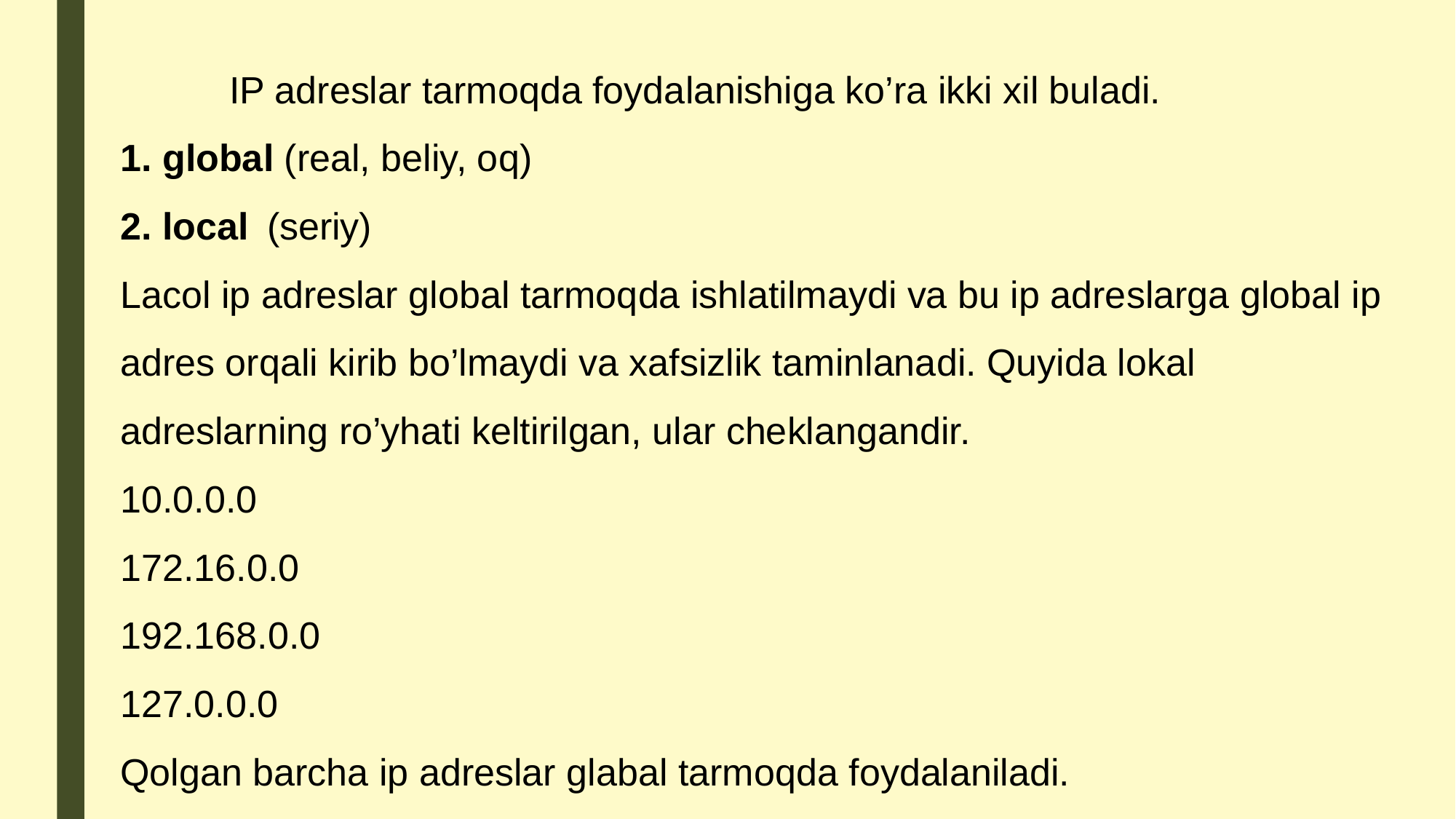

IP adreslar tarmoqda foydalanishiga ko’ra ikki xil buladi.
1. global (real, beliy, oq)
2. local  (seriy)
Lacol ip adreslar global tarmoqda ishlatilmaydi va bu ip adreslarga global ip adres orqali kirib bo’lmaydi va xafsizlik taminlanadi. Quyida lokal adreslarning ro’yhati keltirilgan, ular cheklangandir.
10.0.0.0
172.16.0.0
192.168.0.0
127.0.0.0
Qolgan barcha ip adreslar glabal tarmoqda foydalaniladi.
Domen nomidagi IP-manzilni nslookup buyrug’i orqali bilish mumkin.